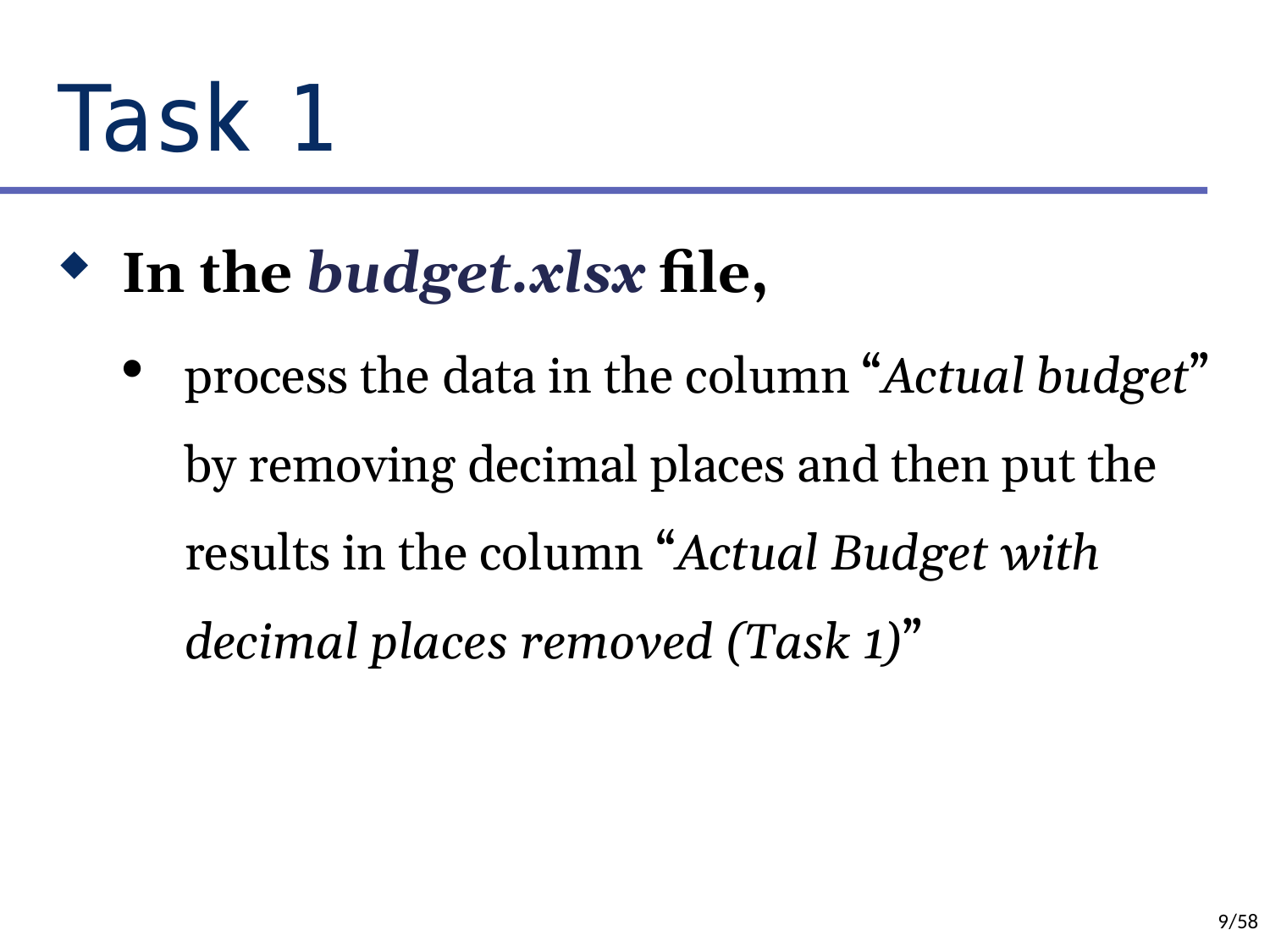

# Task 1
In the budget.xlsx file,
process the data in the column “Actual budget” by removing decimal places and then put the results in the column “Actual Budget with decimal places removed (Task 1)”

9/58